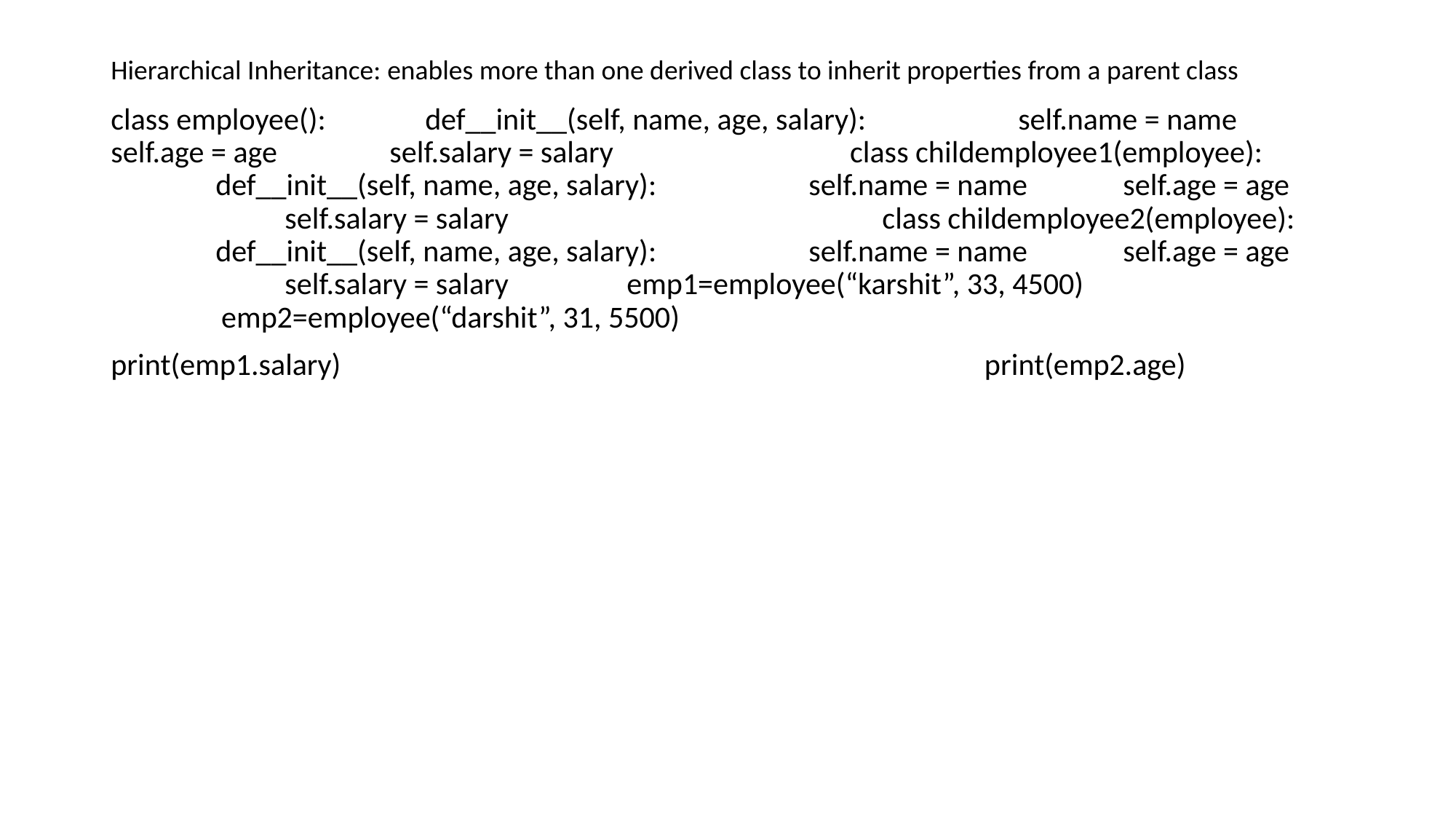

# Hierarchical Inheritance: enables more than one derived class to inherit properties from a parent class
class employee(): 									def__init__(self, name, age, salary): 								          self.name = name 									          self.age = age									          self.salary = salary 							                class childemployee1(employee): 							def__init__(self, name, age, salary): 								          self.name = name 									          self.age = age									          self.salary = salary 					                                                   class childemployee2(employee): 							def__init__(self, name, age, salary): 								          self.name = name 									          self.age = age									          self.salary = salary 							              emp1=employee(“karshit”, 33, 4500) 					                            emp2=employee(“darshit”, 31, 5500)
print(emp1.salary)						                                                                                 print(emp2.age)